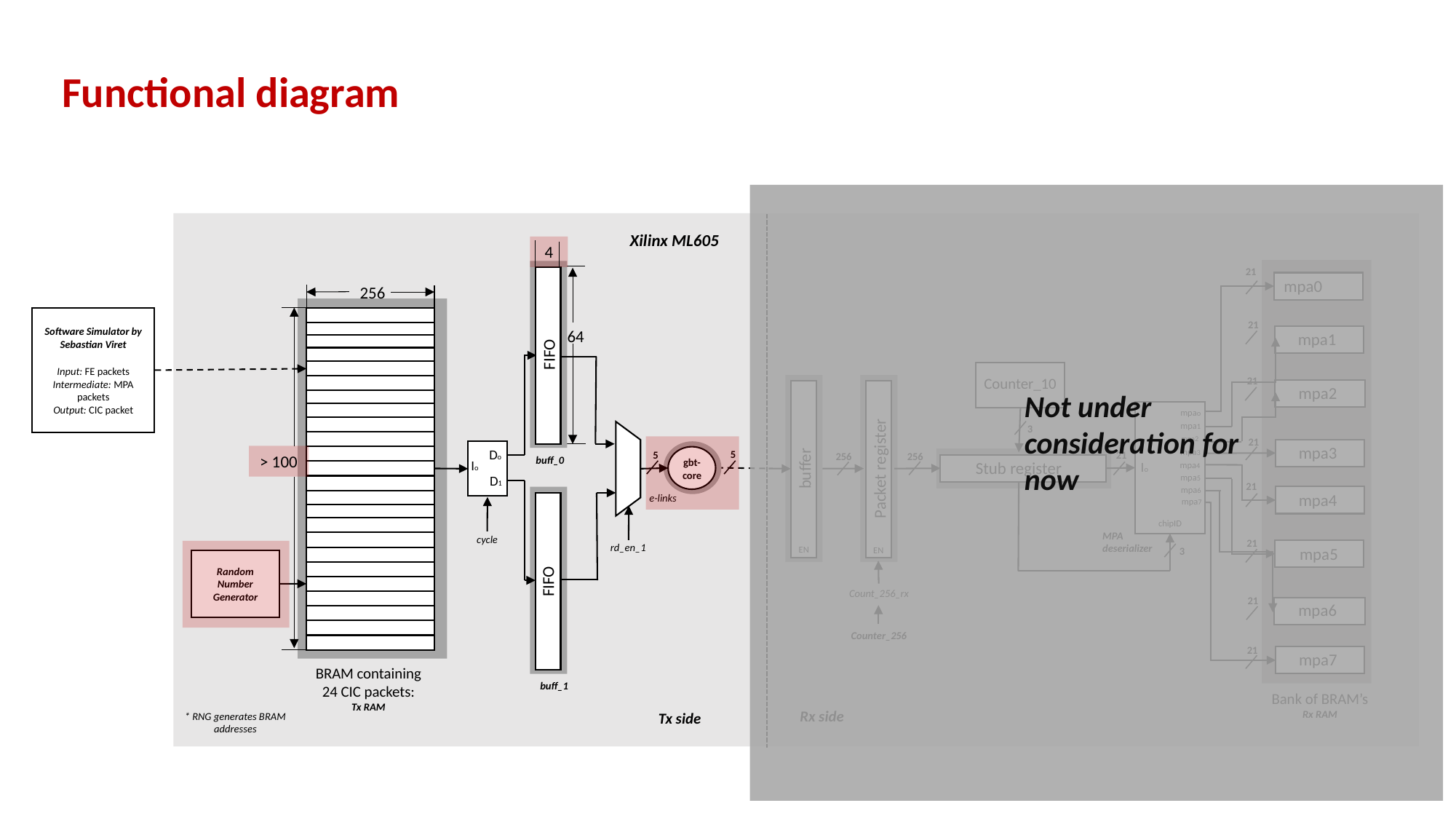

Functional diagram

Xilinx ML605
4

mpa0
21

FIFO
256

mpa1

Software Simulator by Sebastian Viret

Input: FE packets
Intermediate: MPA packets
Output: CIC packet

21
64

Counter_10

mpa2
21

buffer

Packet register

Stub register
Not under consideration for now
mpao

mpa1
mpa2
mpa3
Io
mpa4
mpa5
mpa6
mpa7
chipID

mpa3
3
21

Do

5
5
21
256
256
> 100

gbt-
core
buff_0
Io

mpa4

D1
21
e-links

mpa5
MPA deserializer
cycle
21
rd_en_1
EN
EN
3

Random Number Generator

mpa6
FIFO
Count_256_rx
21

mpa7
Counter_256
21
BRAM containing 24 CIC packets:
Tx RAM
buff_1
Bank of BRAM’s
Rx RAM
Rx side
Tx side
* RNG generates BRAM addresses